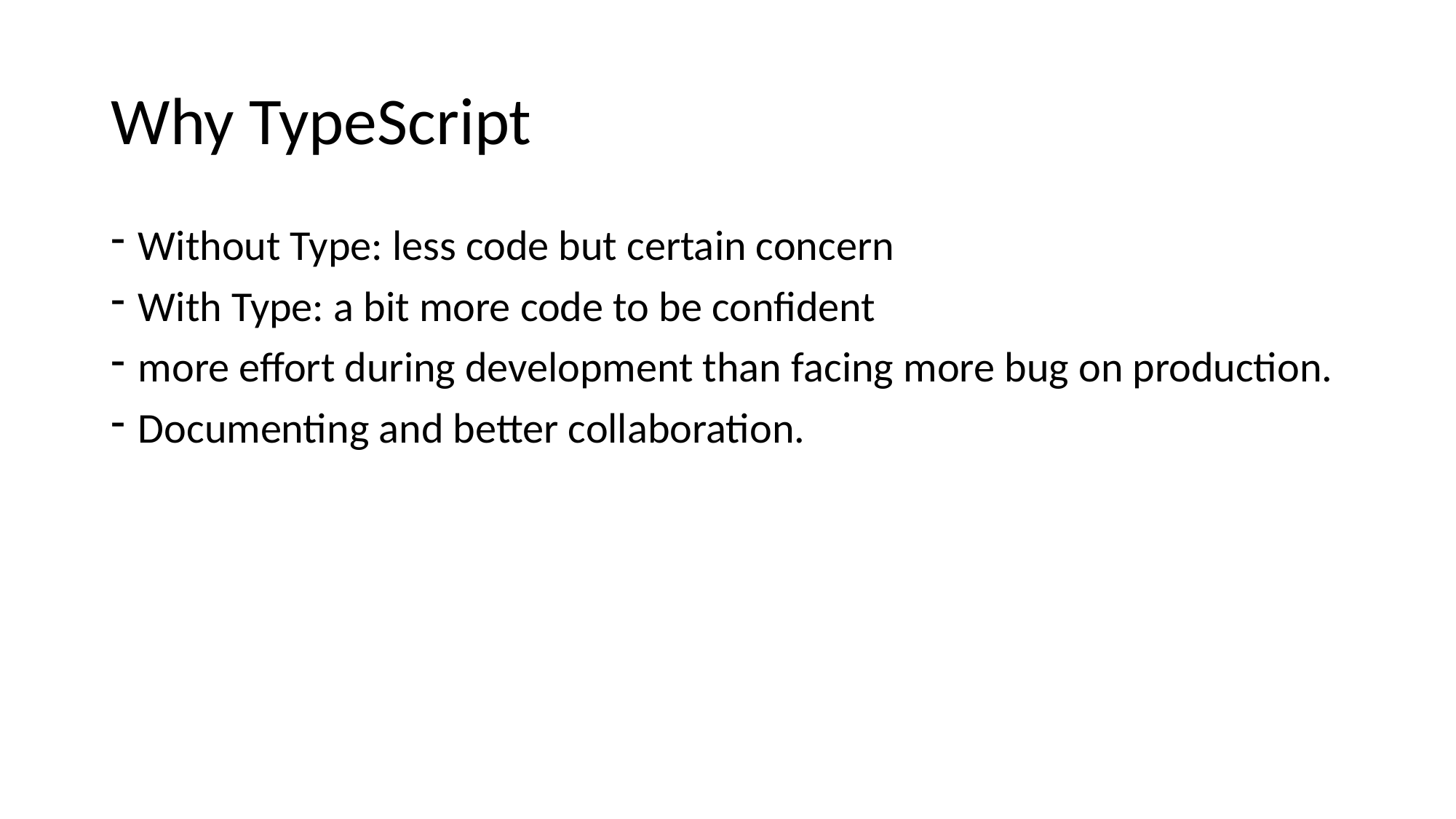

# Why TypeScript
Without Type: less code but certain concern
With Type: a bit more code to be confident
more effort during development than facing more bug on production.
Documenting and better collaboration.